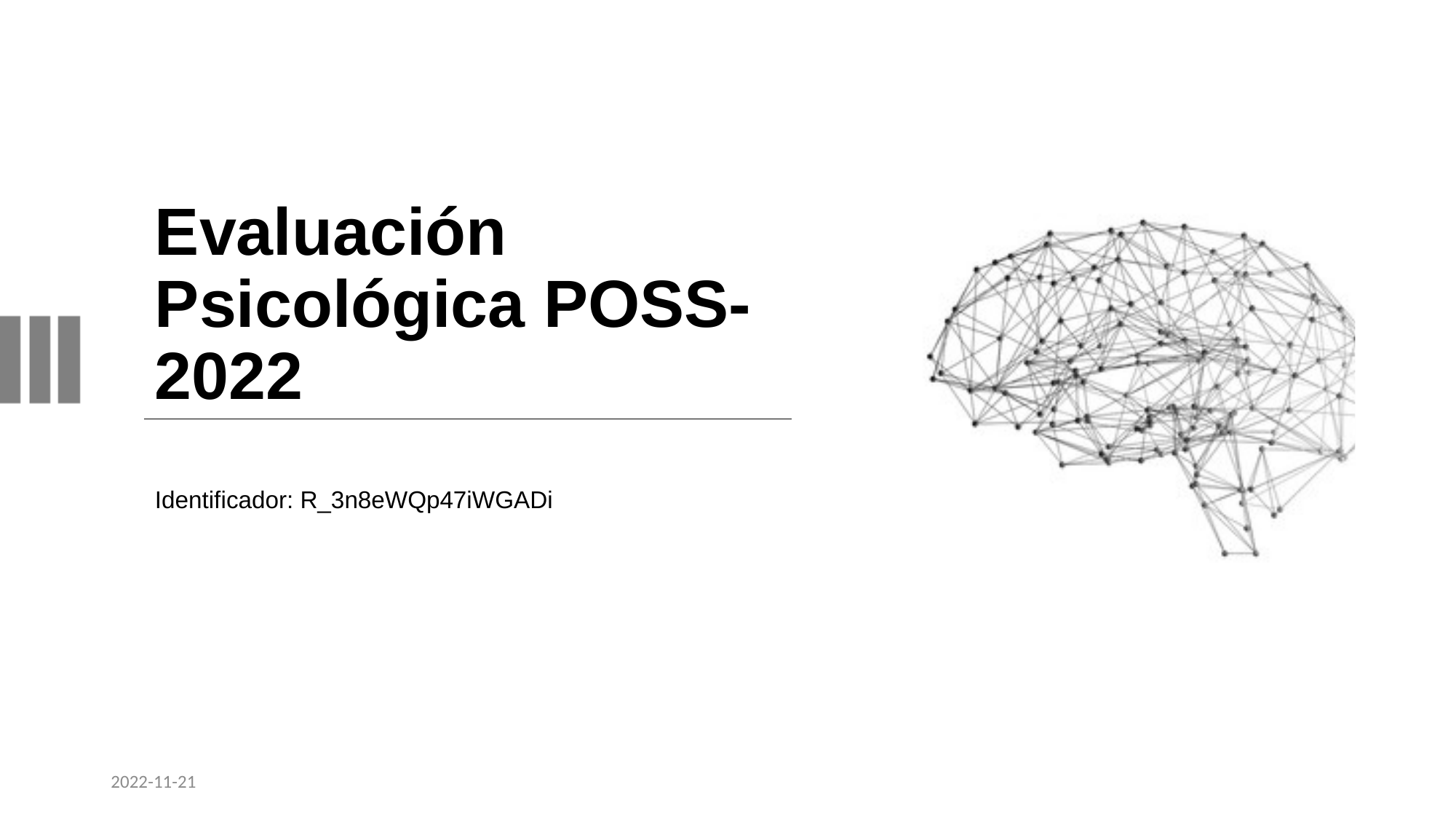

# Evaluación Psicológica POSS-2022
Identificador: R_3n8eWQp47iWGADi
2022-11-21